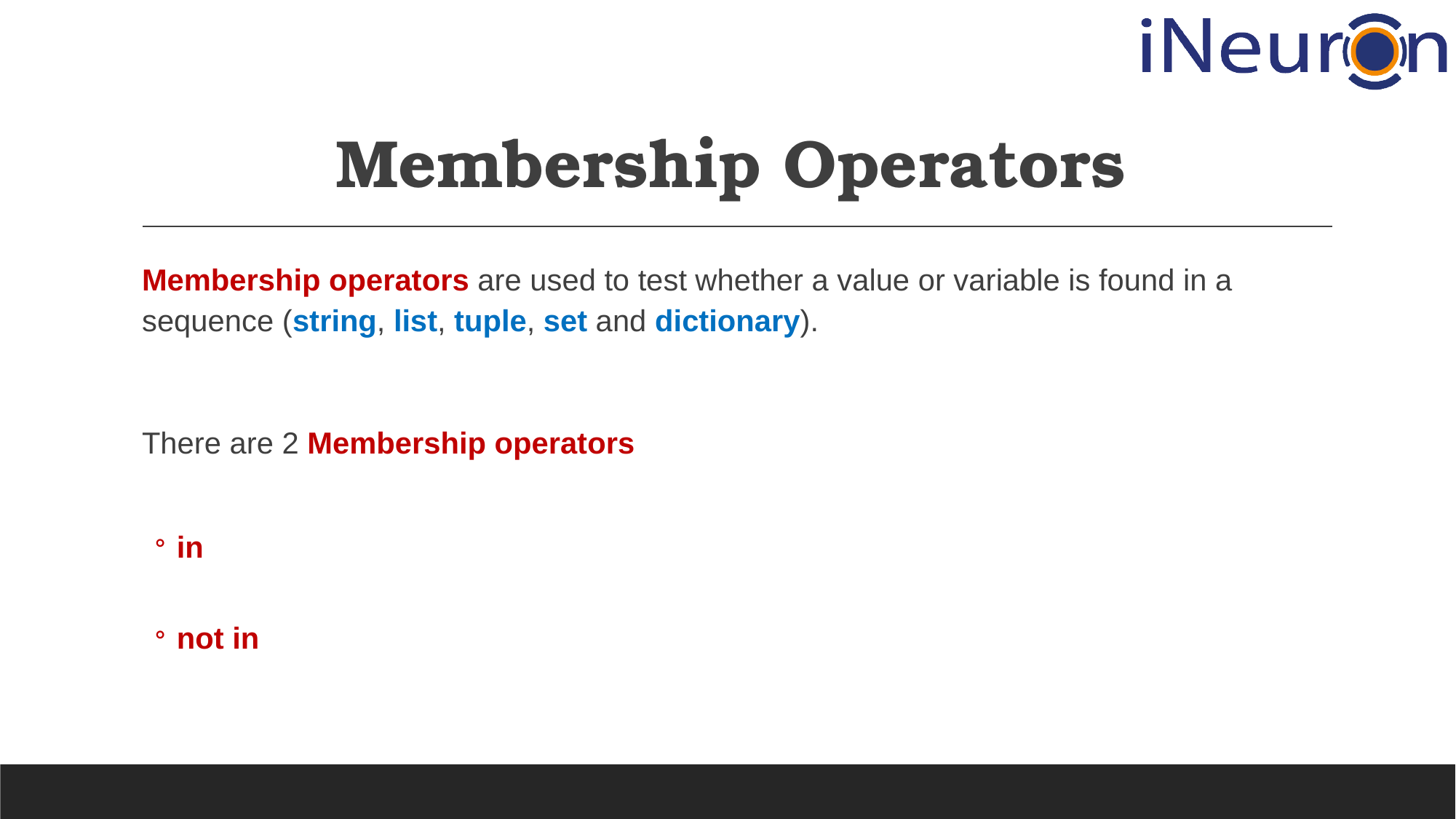

# Membership Operators
Membership operators are used to test whether a value or variable is found in a sequence (string, list, tuple, set and dictionary).

There are 2 Membership operators

in

not in